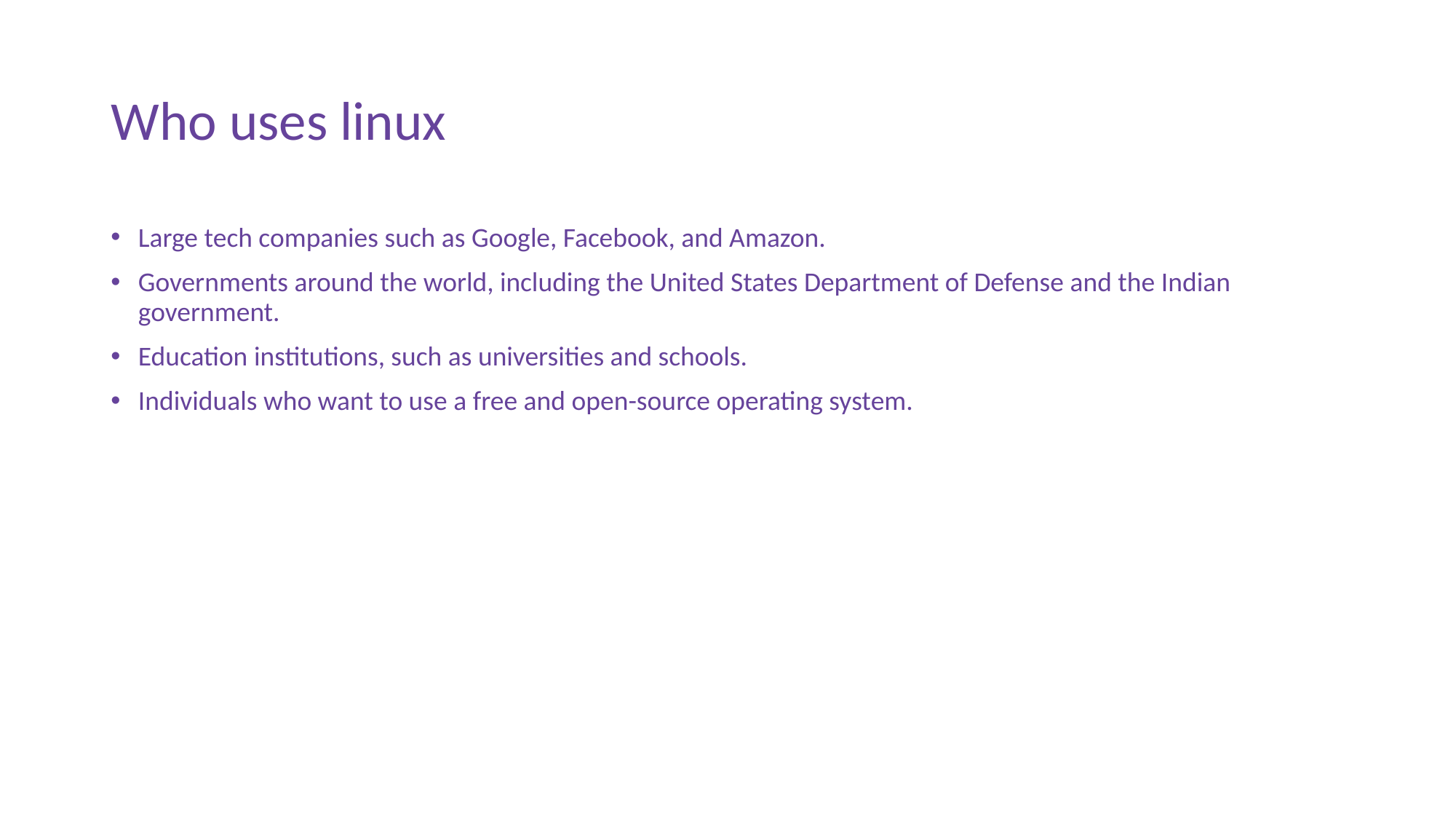

# Who uses linux
Large tech companies such as Google, Facebook, and Amazon.
Governments around the world, including the United States Department of Defense and the Indian government.
Education institutions, such as universities and schools.
Individuals who want to use a free and open-source operating system.